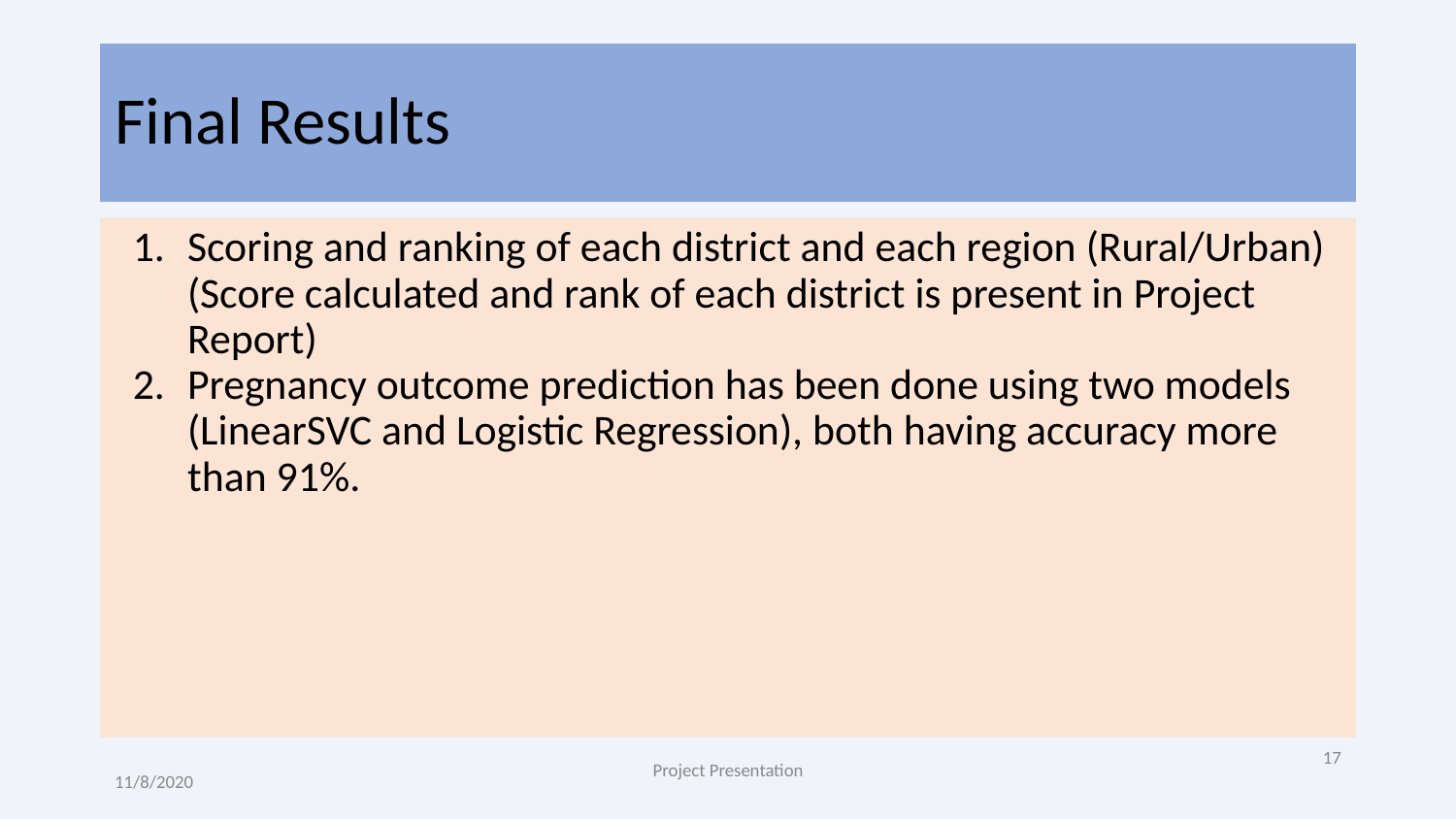

# Final Results
Scoring and ranking of each district and each region (Rural/Urban)
(Score calculated and rank of each district is present in Project Report)
Pregnancy outcome prediction has been done using two models (LinearSVC and Logistic Regression), both having accuracy more than 91%.
17
11/8/2020
Project Presentation